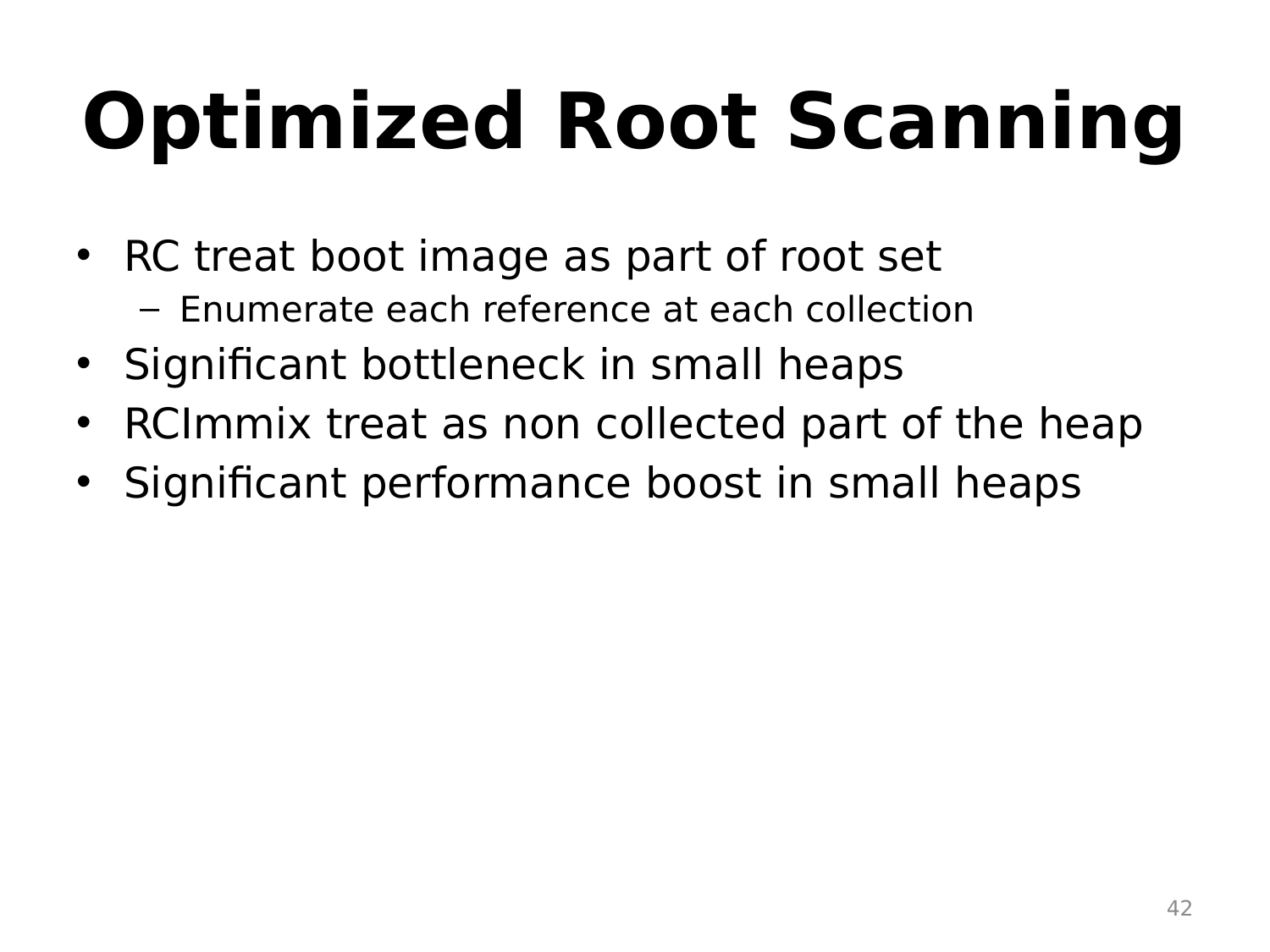

# Optimized Root Scanning
RC treat boot image as part of root set
Enumerate each reference at each collection
Significant bottleneck in small heaps
RCImmix treat as non collected part of the heap
Significant performance boost in small heaps
42